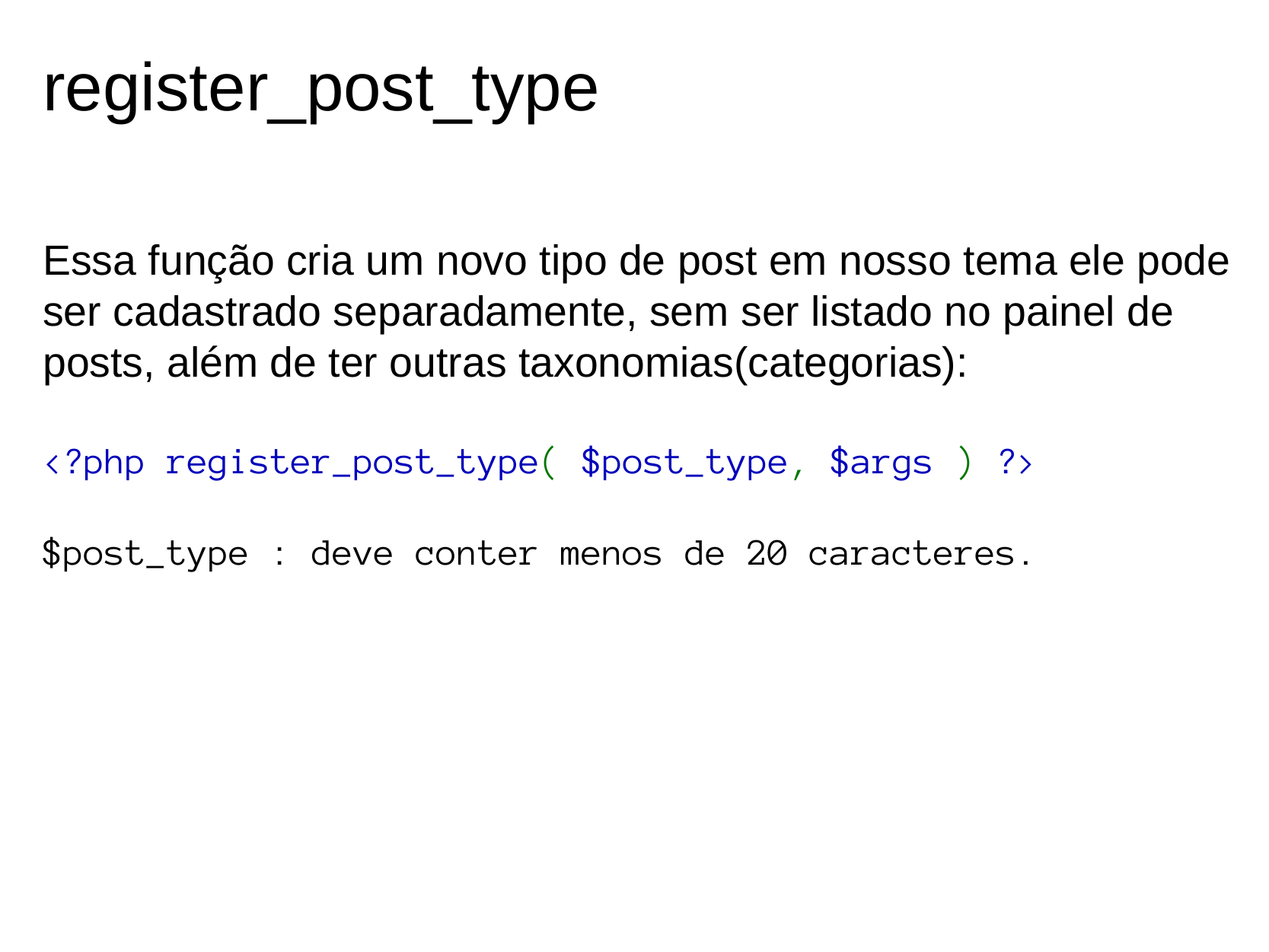

# register_post_type
Essa função cria um novo tipo de post em nosso tema ele pode ser cadastrado separadamente, sem ser listado no painel de posts, além de ter outras taxonomias(categorias):

<?php register_post_type( $post_type, $args ) ?>

$post_type : deve conter menos de 20 caracteres.